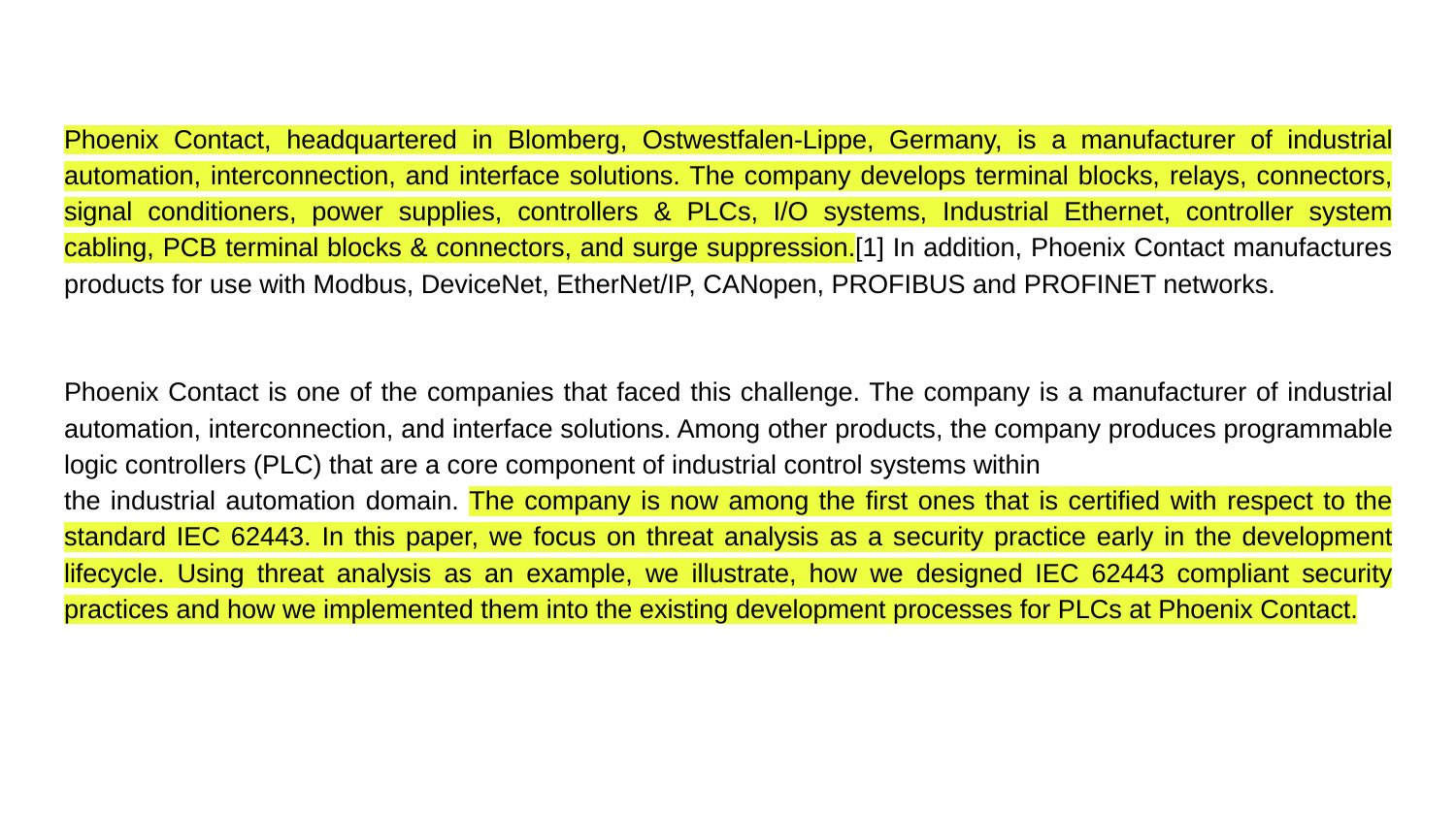

Phoenix Contact, headquartered in Blomberg, Ostwestfalen-Lippe, Germany, is a manufacturer of industrial automation, interconnection, and interface solutions. The company develops terminal blocks, relays, connectors, signal conditioners, power supplies, controllers & PLCs, I/O systems, Industrial Ethernet, controller system cabling, PCB terminal blocks & connectors, and surge suppression.[1] In addition, Phoenix Contact manufactures products for use with Modbus, DeviceNet, EtherNet/IP, CANopen, PROFIBUS and PROFINET networks.

Phoenix Contact is one of the companies that faced this challenge. The company is a manufacturer of industrial automation, interconnection, and interface solutions. Among other products, the company produces programmable logic controllers (PLC) that are a core component of industrial control systems within
the industrial automation domain. The company is now among the first ones that is certified with respect to the standard IEC 62443. In this paper, we focus on threat analysis as a security practice early in the development lifecycle. Using threat analysis as an example, we illustrate, how we designed IEC 62443 compliant security practices and how we implemented them into the existing development processes for PLCs at Phoenix Contact.